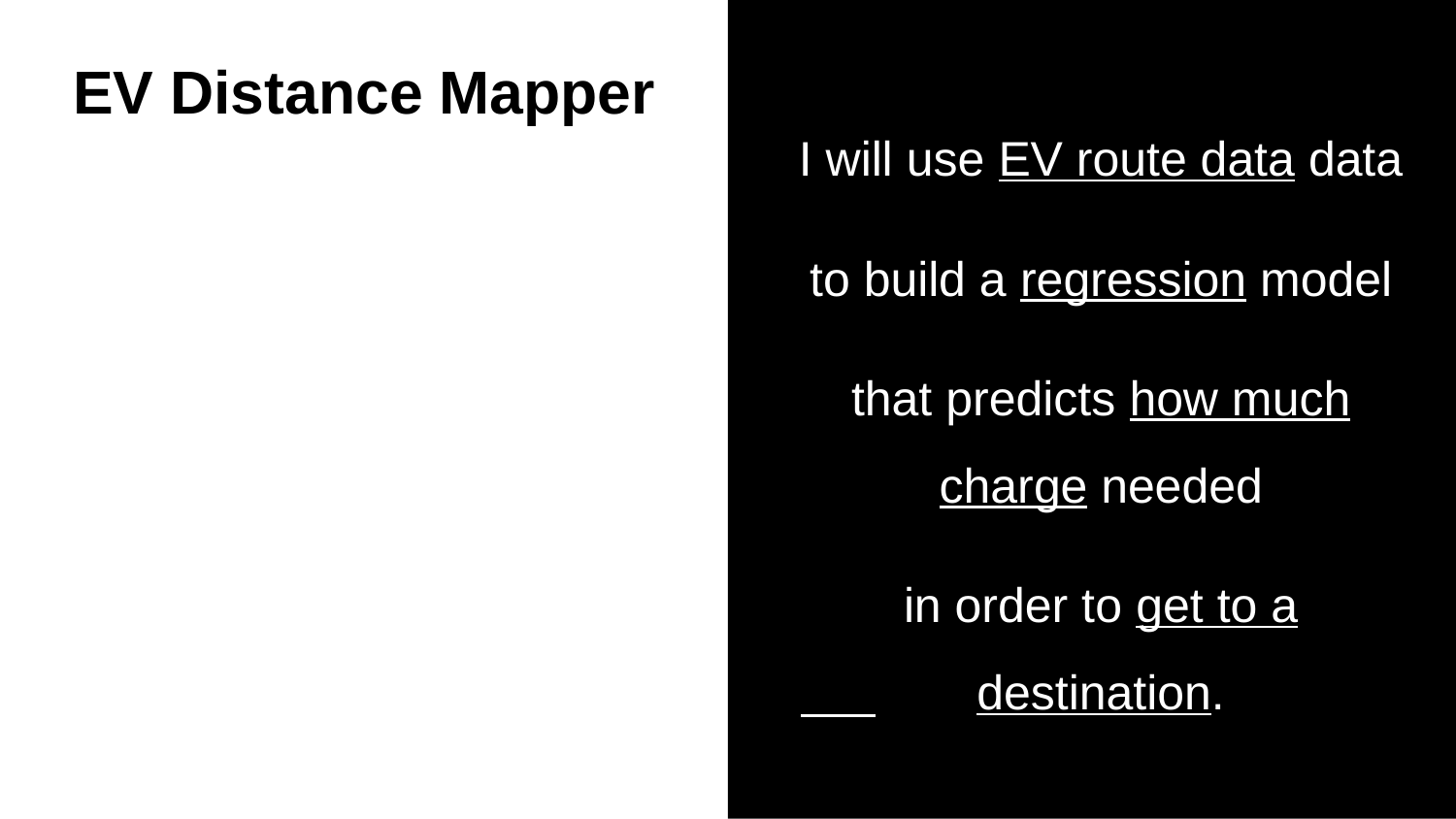

# EV Distance Mapper
I will use EV route data data
to build a regression model
that predicts how much charge needed
in order to get to a destination.
Data will be collected from:
Tesla API
Waze
My MVP is: a model and analysis.
My stretch goals include:
Goal 1
Goal 2
My observations will be routes and my target will be amount of charge used between start/end.